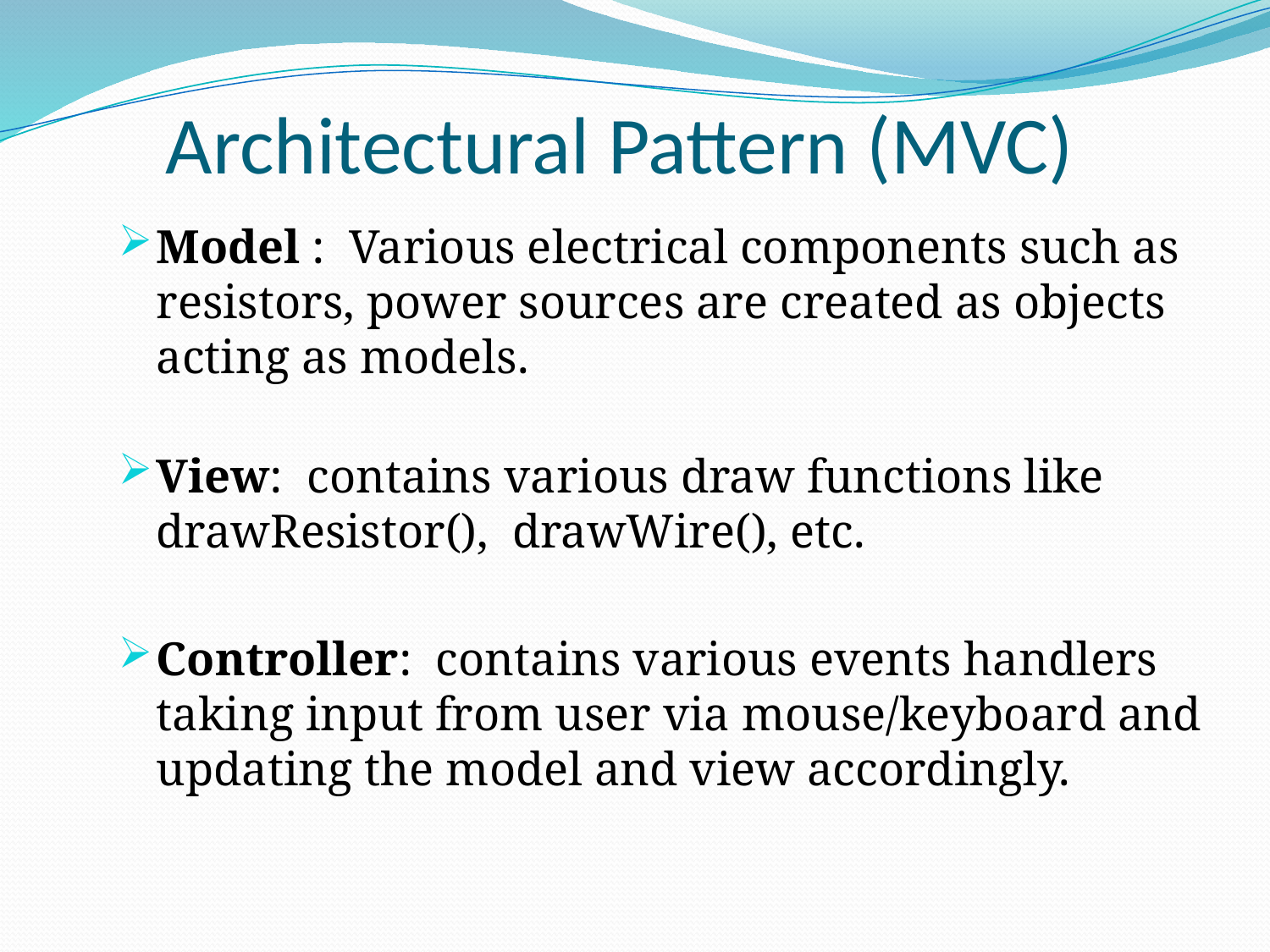

# Architectural Pattern (MVC)
Model :  Various electrical components such as resistors, power sources are created as objects acting as models.
View:  contains various draw functions like  drawResistor(),  drawWire(), etc.

Controller:  contains various events handlers taking input from user via mouse/keyboard and updating the model and view accordingly.